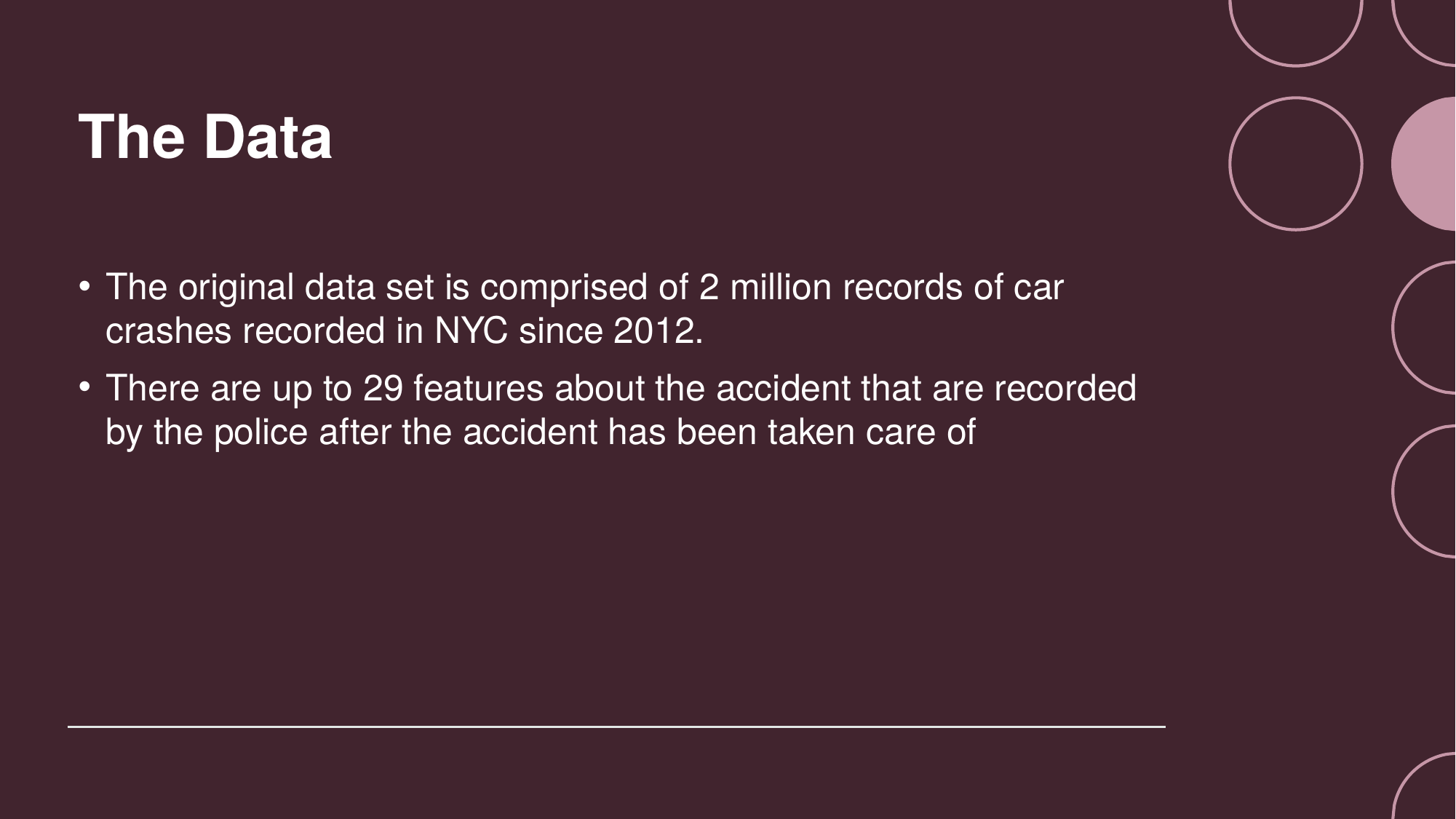

# The Data
The original data set is comprised of 2 million records of car crashes recorded in NYC since 2012.
There are up to 29 features about the accident that are recorded by the police after the accident has been taken care of